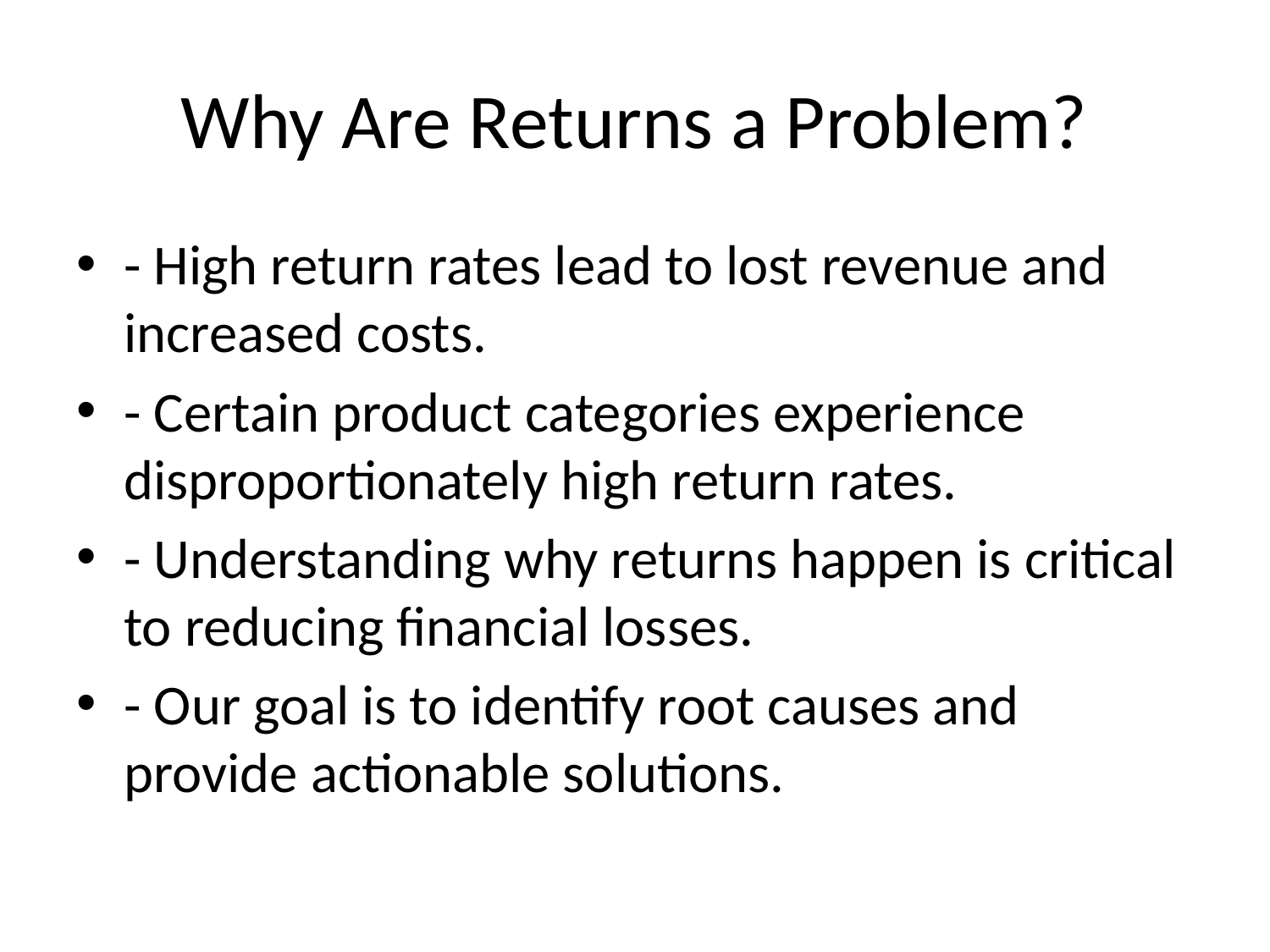

# Why Are Returns a Problem?
- High return rates lead to lost revenue and increased costs.
- Certain product categories experience disproportionately high return rates.
- Understanding why returns happen is critical to reducing financial losses.
- Our goal is to identify root causes and provide actionable solutions.